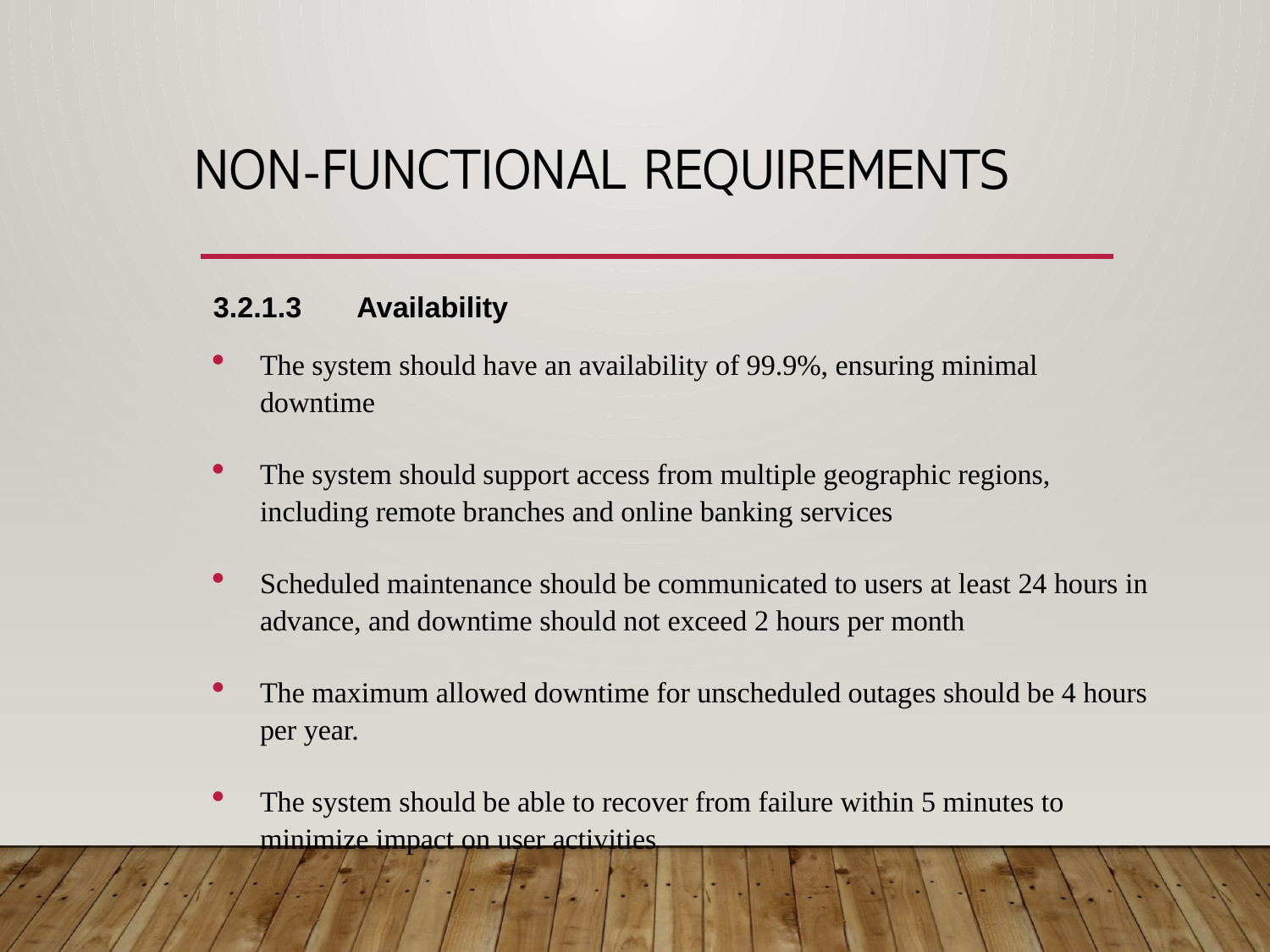

# Non-Functional Requirements
3.2.1.3       Availability
The system should have an availability of 99.9%, ensuring minimal downtime
The system should support access from multiple geographic regions, including remote branches and online banking services
Scheduled maintenance should be communicated to users at least 24 hours in advance, and downtime should not exceed 2 hours per month
The maximum allowed downtime for unscheduled outages should be 4 hours per year.
The system should be able to recover from failure within 5 minutes to minimize impact on user activities